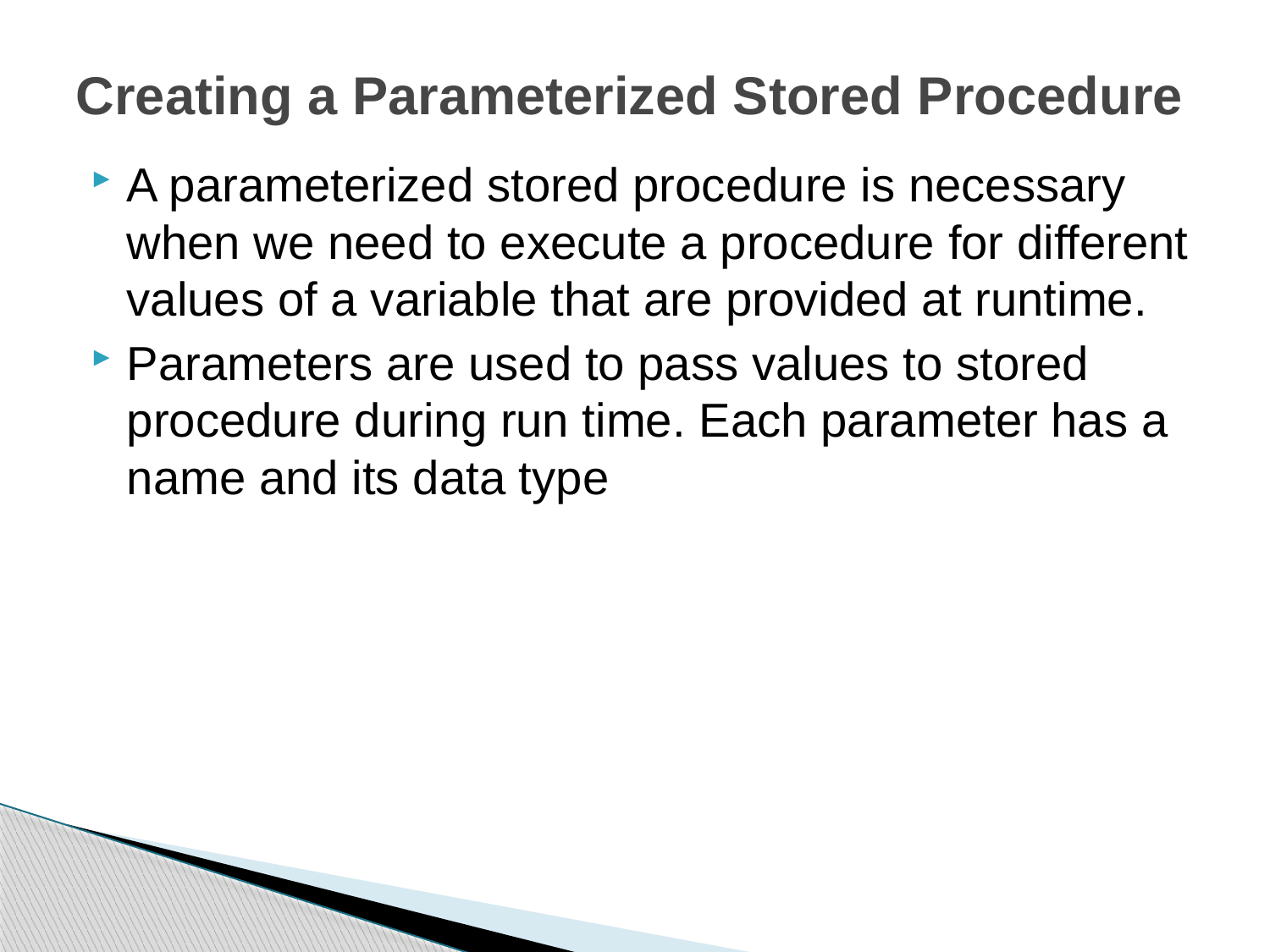

# Creating a Parameterized Stored Procedure
A parameterized stored procedure is necessary when we need to execute a procedure for different values of a variable that are provided at runtime.
Parameters are used to pass values to stored procedure during run time. Each parameter has a name and its data type